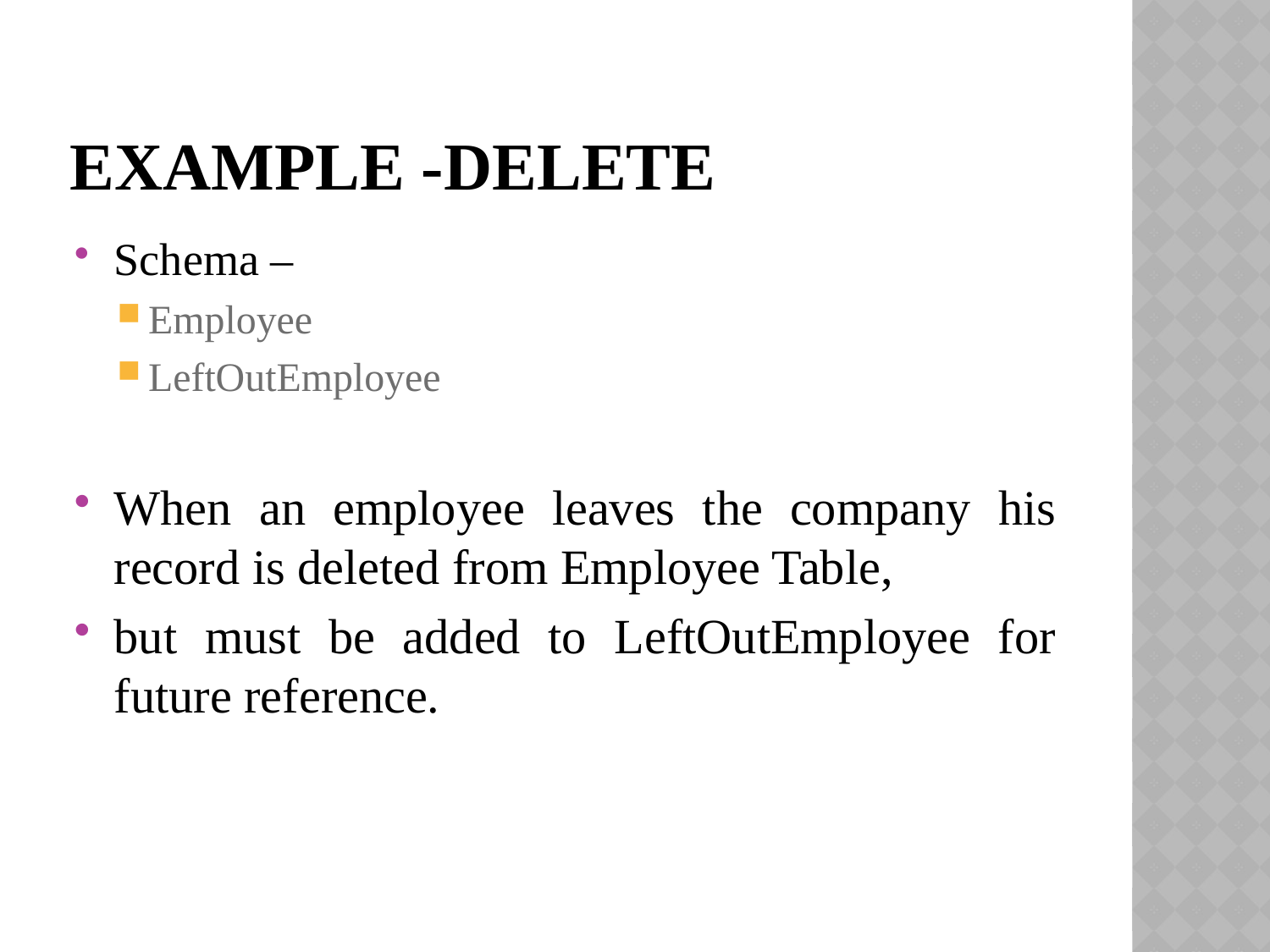

# Example -delete
Schema –
Employee
LeftOutEmployee

When an employee leaves the company his record is deleted from Employee Table,
but must be added to LeftOutEmployee for future reference.